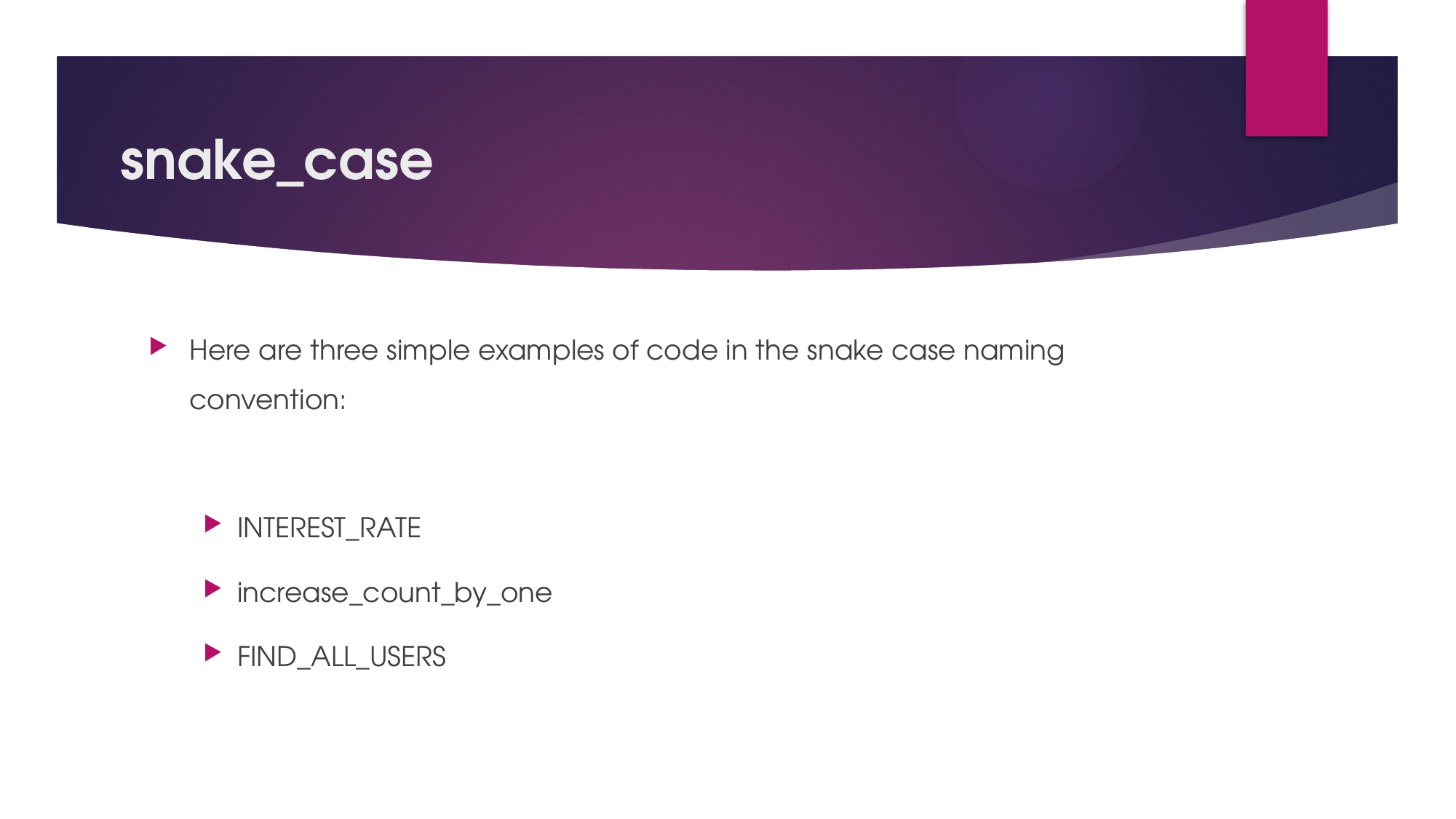

# snake_case
Here are three simple examples of code in the snake case naming convention:

INTEREST_RATE
increase_count_by_one
FIND_ALL_USERS